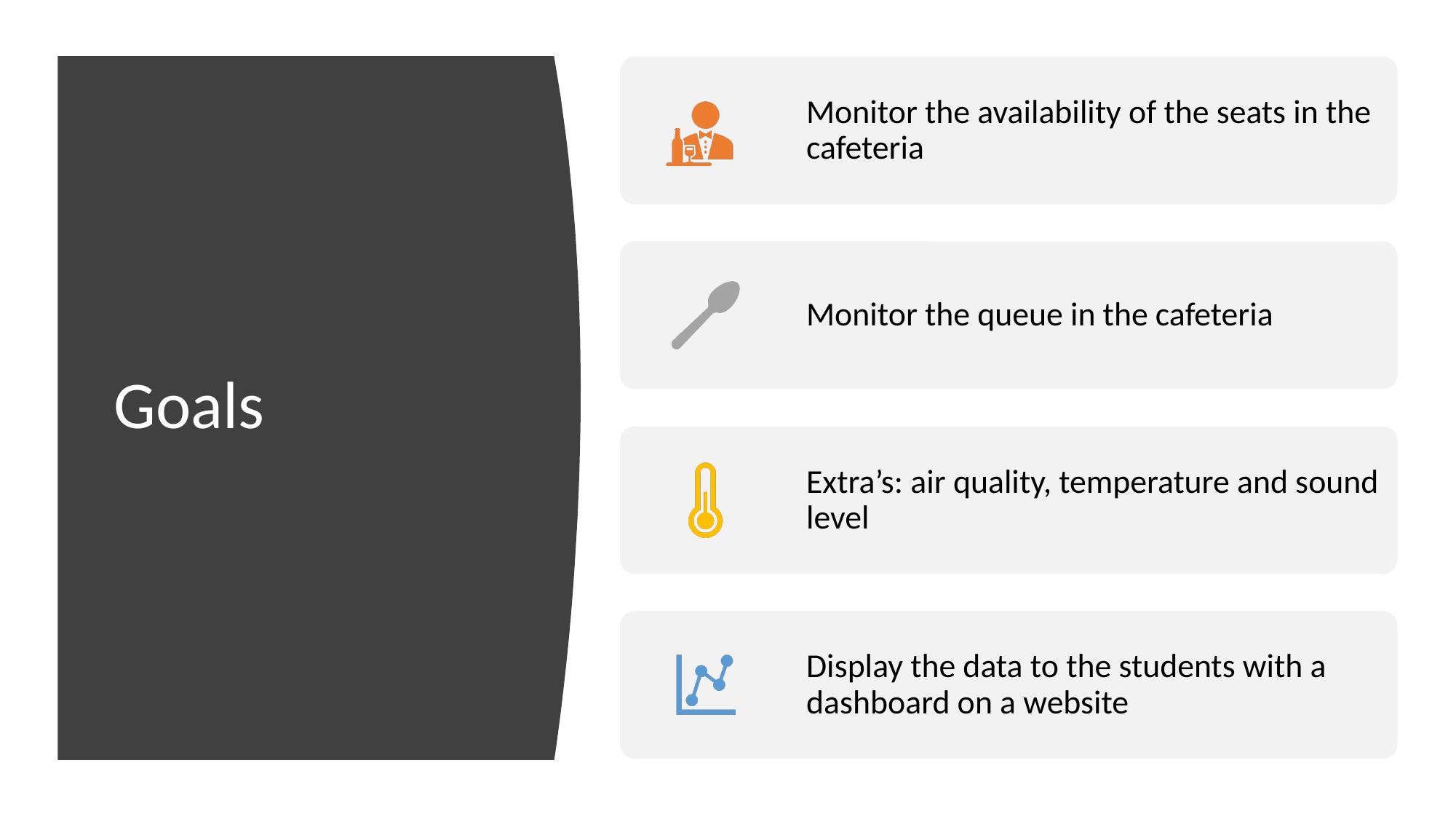

Monitor the availability of the seats in the cafeteria
Monitor the queue in the cafeteria
Extra’s: air quality, temperature and sound level
Display the data to the students with a dashboard on a website

# Goals